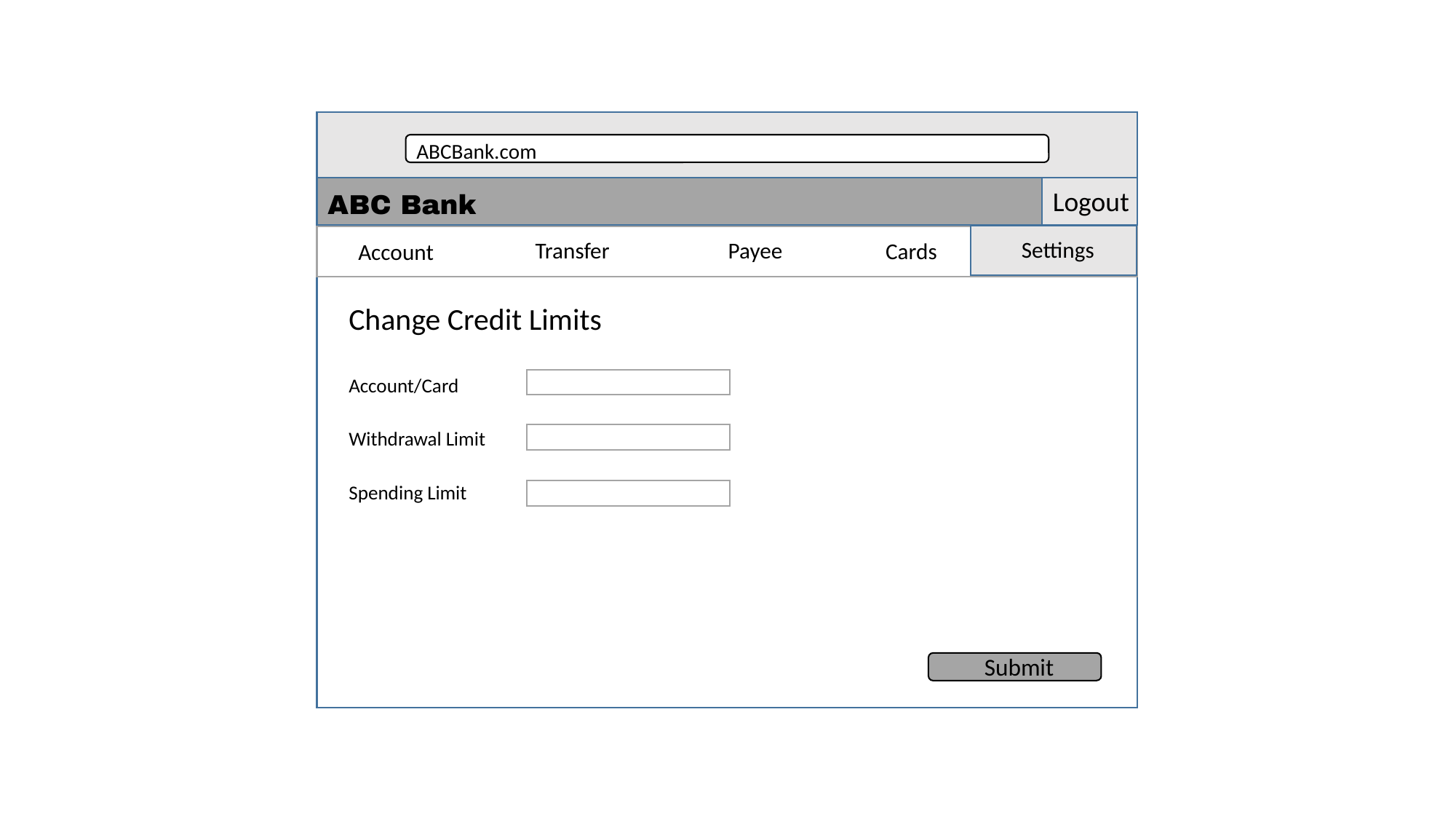

ABCBank.com

Logout
ABC Bank

Settings
Transfer
Payee
Cards
Account
Change Credit Limits
Account/Card

Withdrawal Limit

Spending Limit

Submit